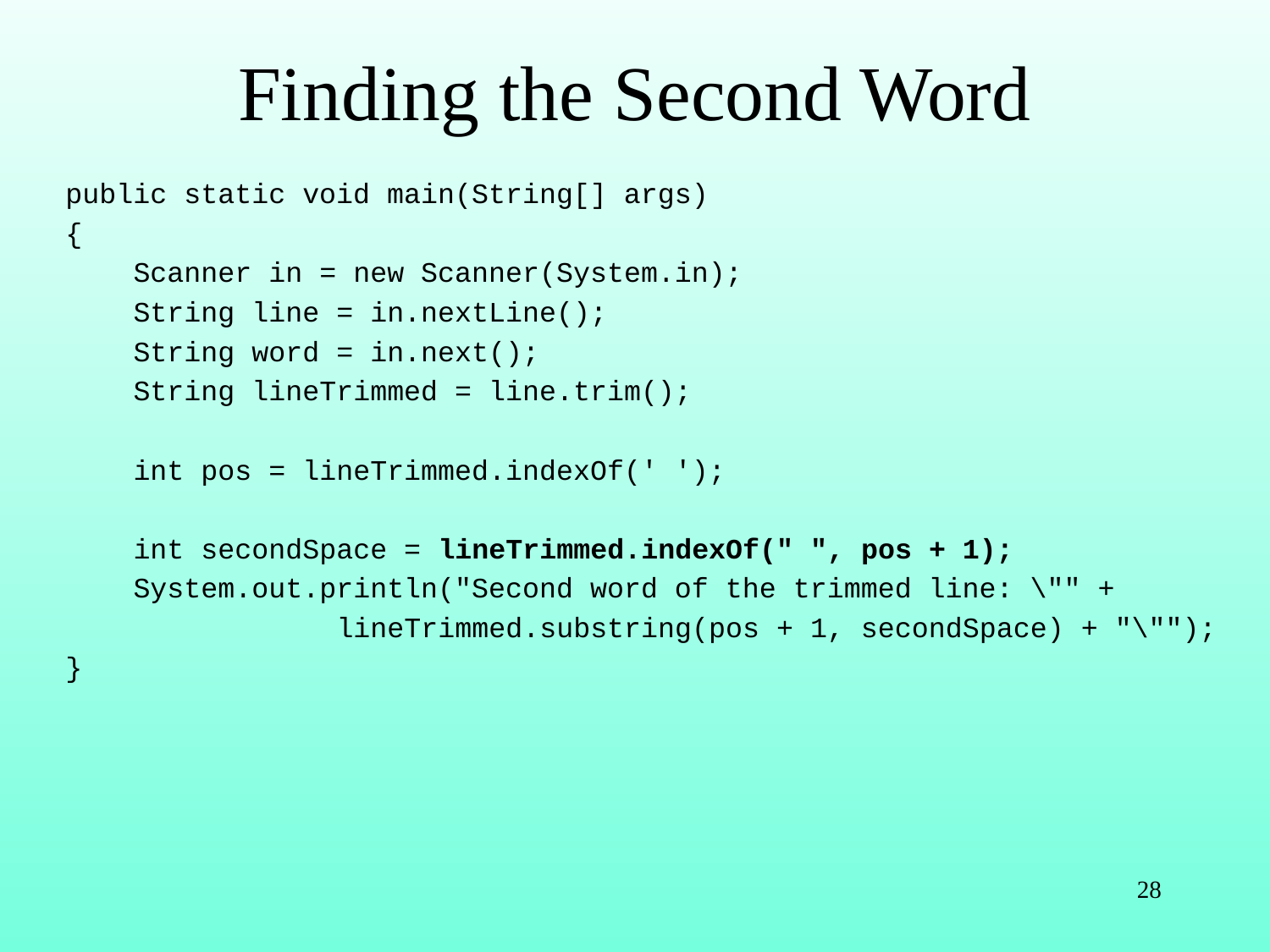

# Finding the Second Word
public static void main(String[] args)
{
    Scanner in = new Scanner(System.in);
    String line = in.nextLine();
    String word = in.next();
    String lineTrimmed = line.trim();

    int pos = lineTrimmed.indexOf(' ');

    int secondSpace = lineTrimmed.indexOf(" ", pos + 1);
    System.out.println("Second word of the trimmed line: \"" +
                lineTrimmed.substring(pos + 1, secondSpace) + "\"");
}

28